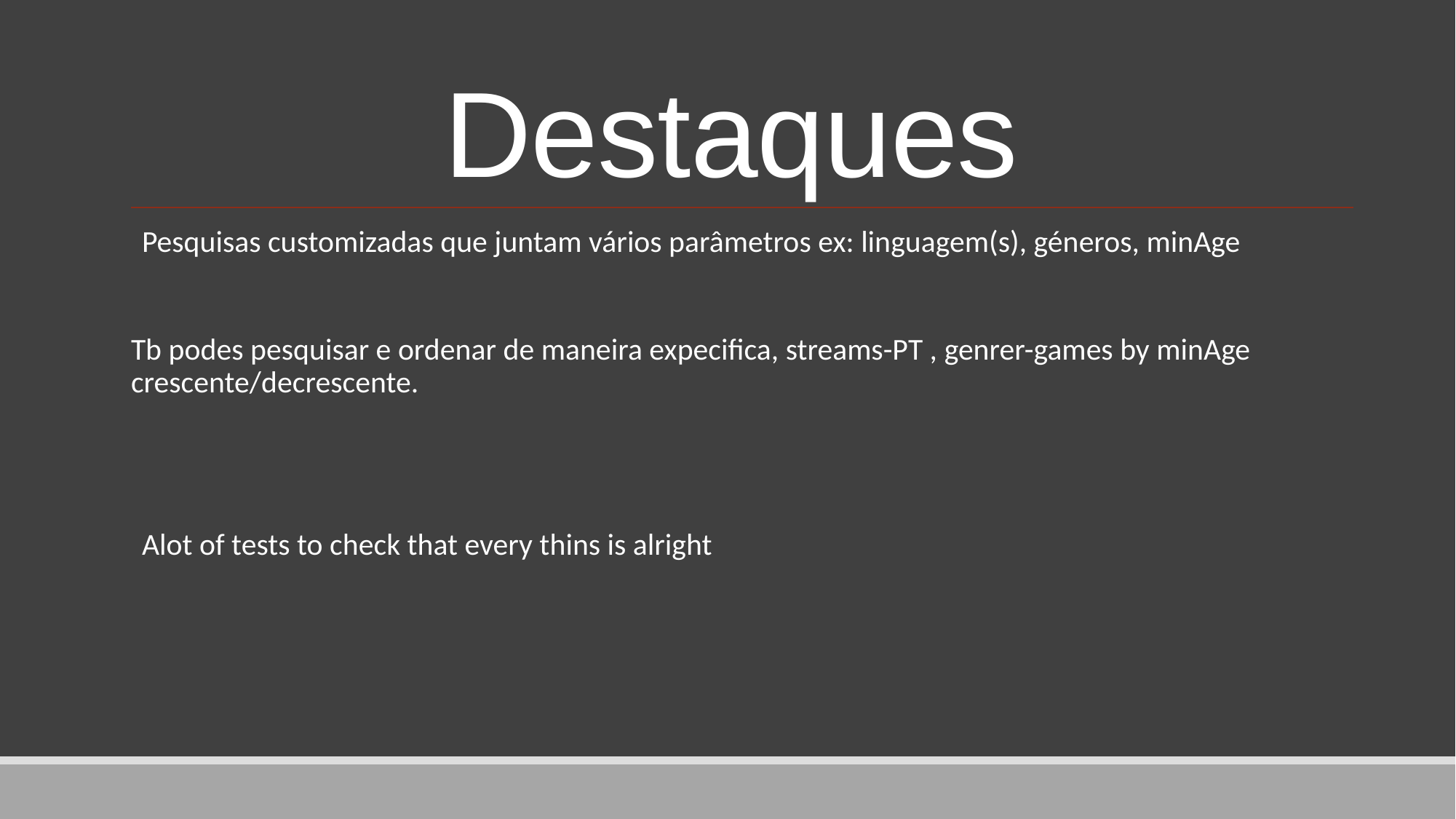

# Destaques
Pesquisas customizadas que juntam vários parâmetros ex: linguagem(s), géneros, minAge

Tb podes pesquisar e ordenar de maneira expecifica, streams-PT , genrer-games by minAge crescente/decrescente.

Alot of tests to check that every thins is alright